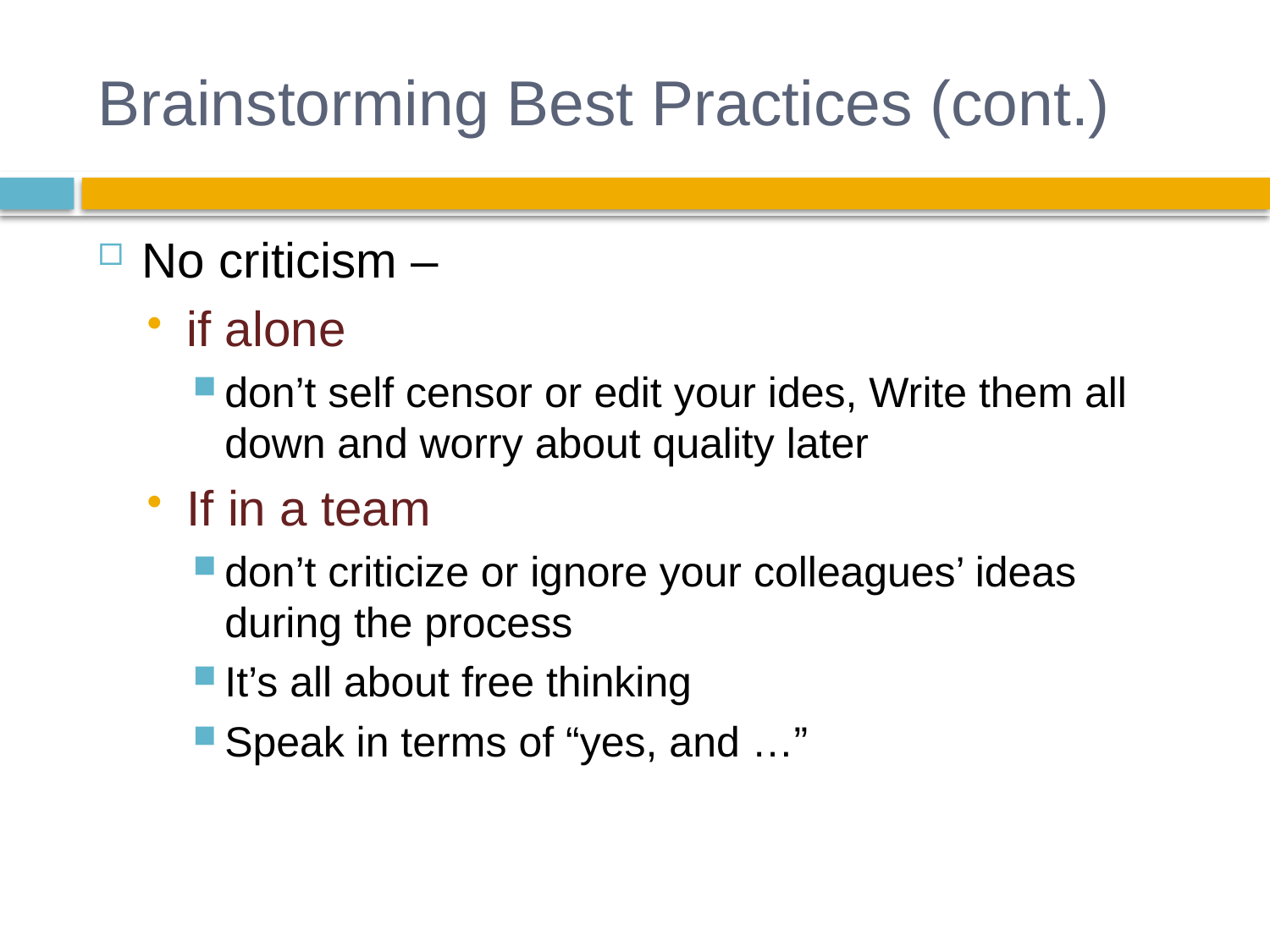

# Brainstorming Best Practices (cont.)
No criticism –
if alone
don’t self censor or edit your ides, Write them all down and worry about quality later
If in a team
don’t criticize or ignore your colleagues’ ideas during the process
It’s all about free thinking
Speak in terms of “yes, and …”